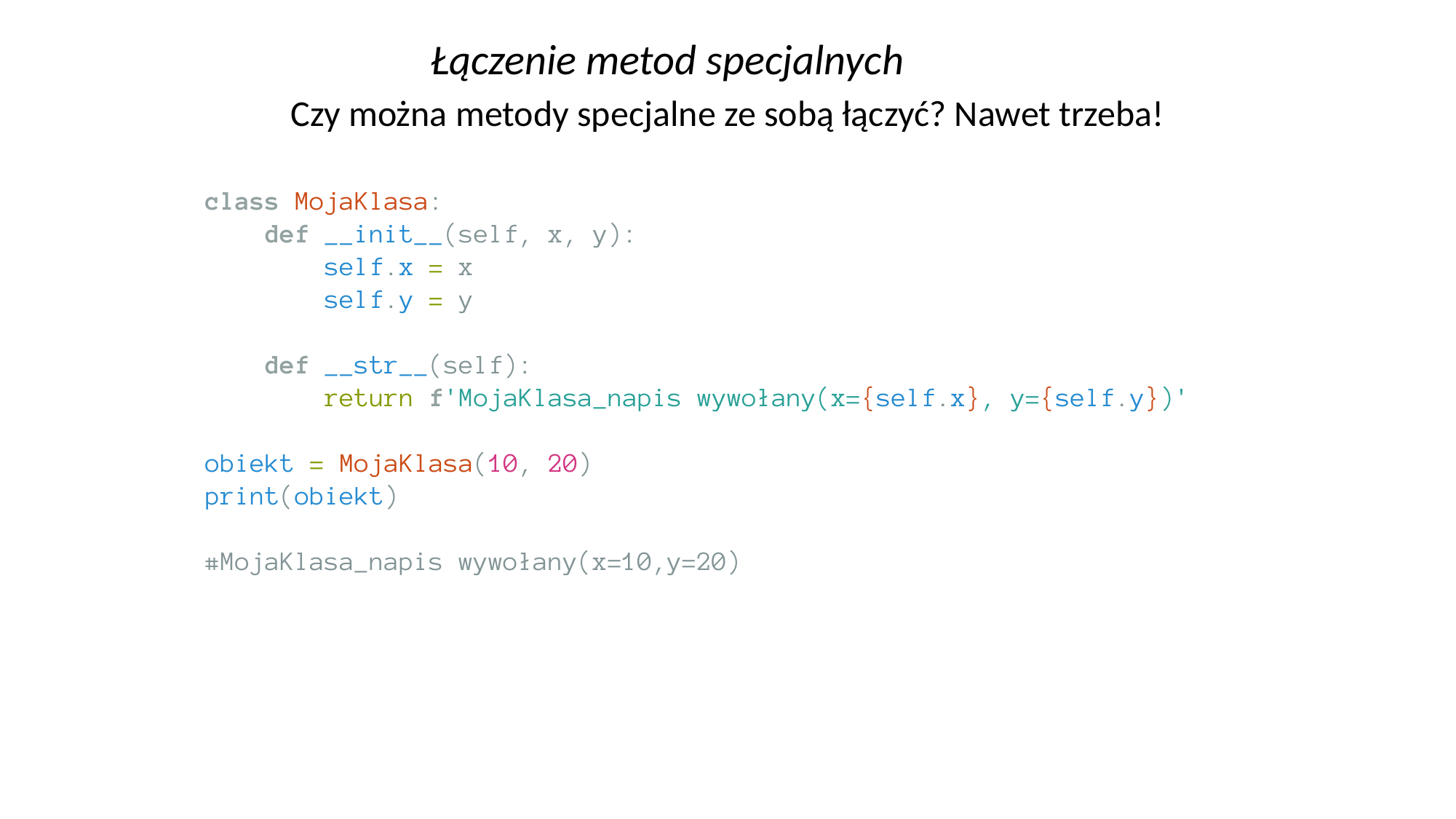

# Łączenie metod specjalnych
Czy można metody specjalne ze sobą łączyć? Nawet trzeba!

class MojaKlasa:
    def __init__(self, x, y):
        self.x = x
        self.y = y
    def __str__(self):
        return f'MojaKlasa_napis wywołany(x={self.x}, y={self.y})'
obiekt = MojaKlasa(10, 20)
print(obiekt)

#MojaKlasa_napis wywołany(x=10,y=20)